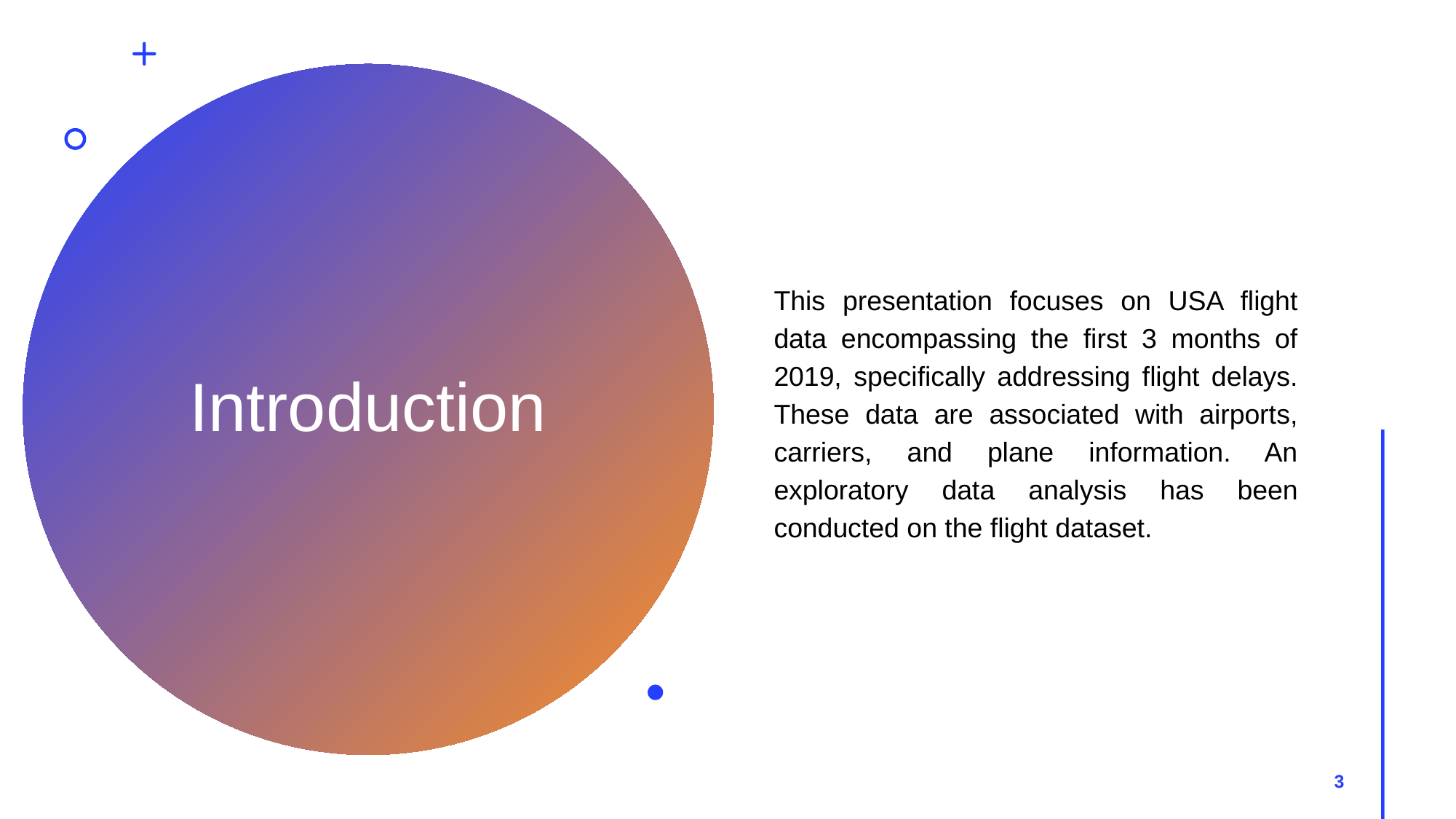

This presentation focuses on USA flight data encompassing the first 3 months of 2019, specifically addressing flight delays. These data are associated with airports, carriers, and plane information. An exploratory data analysis has been conducted on the flight dataset.
# Introduction
3